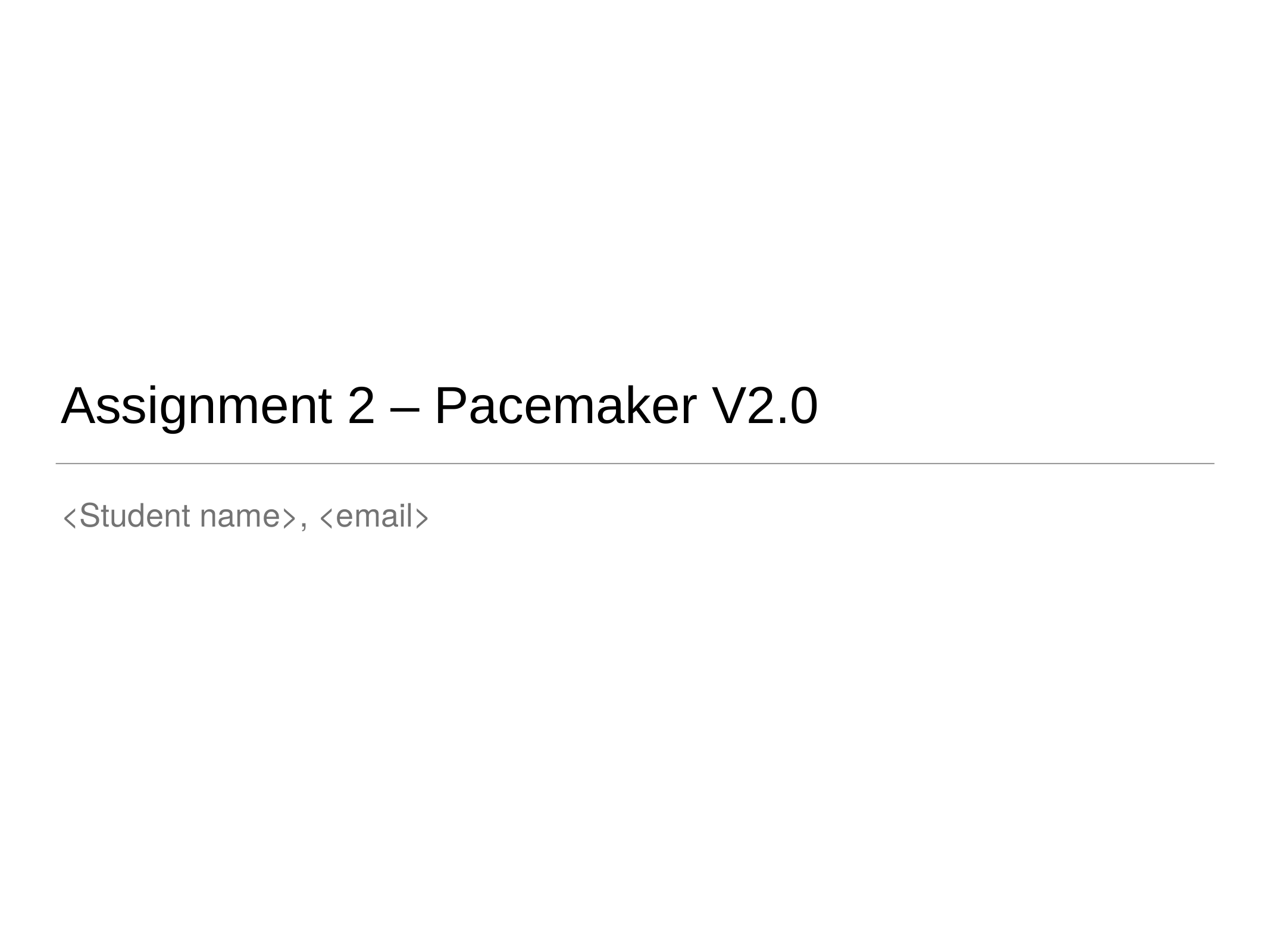

# Assignment 2 – Pacemaker V2.0
<Student name>, <email>